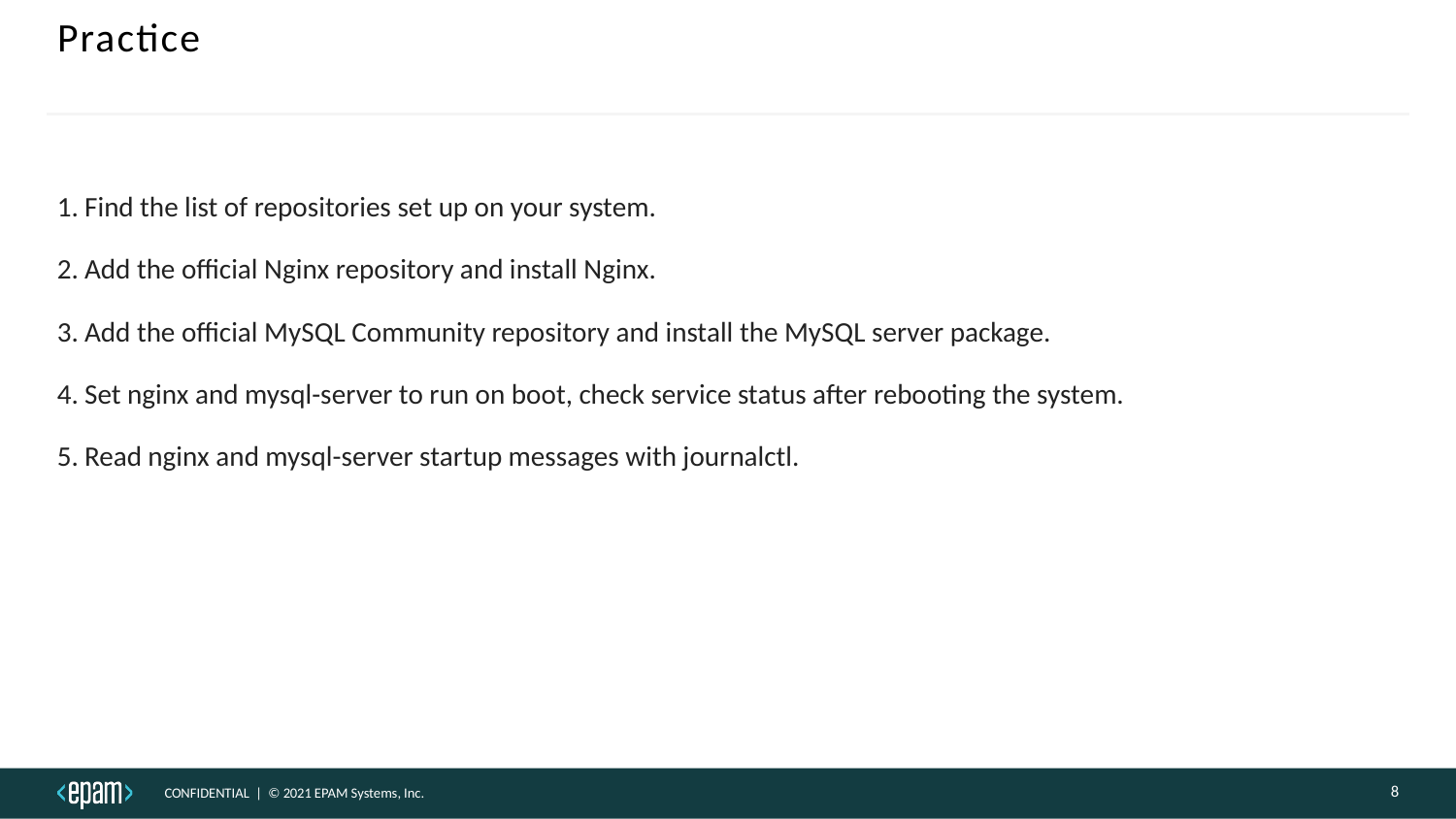

# Practice

Find the list of repositories set up on your system.
Add the official Nginx repository and install Nginx.
Add the official MySQL Community repository and install the MySQL server package.
Set nginx and mysql-server to run on boot, check service status after rebooting the system.
Read nginx and mysql-server startup messages with journalctl.
8